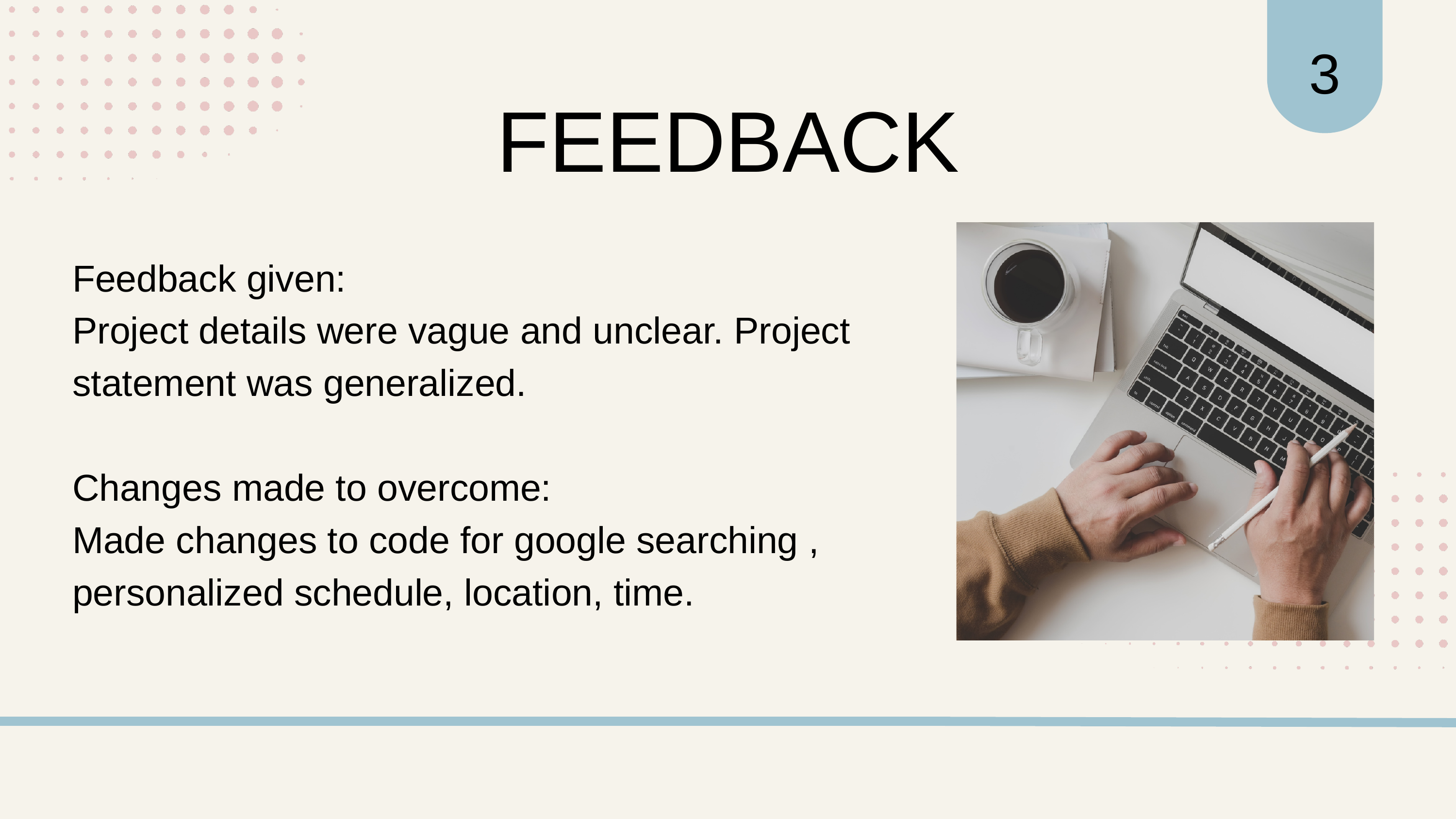

3

FEEDBACK

Feedback given:
Project details were vague and unclear. Project statement was generalized.

Changes made to overcome:
Made changes to code for google searching , personalized schedule, location, time.